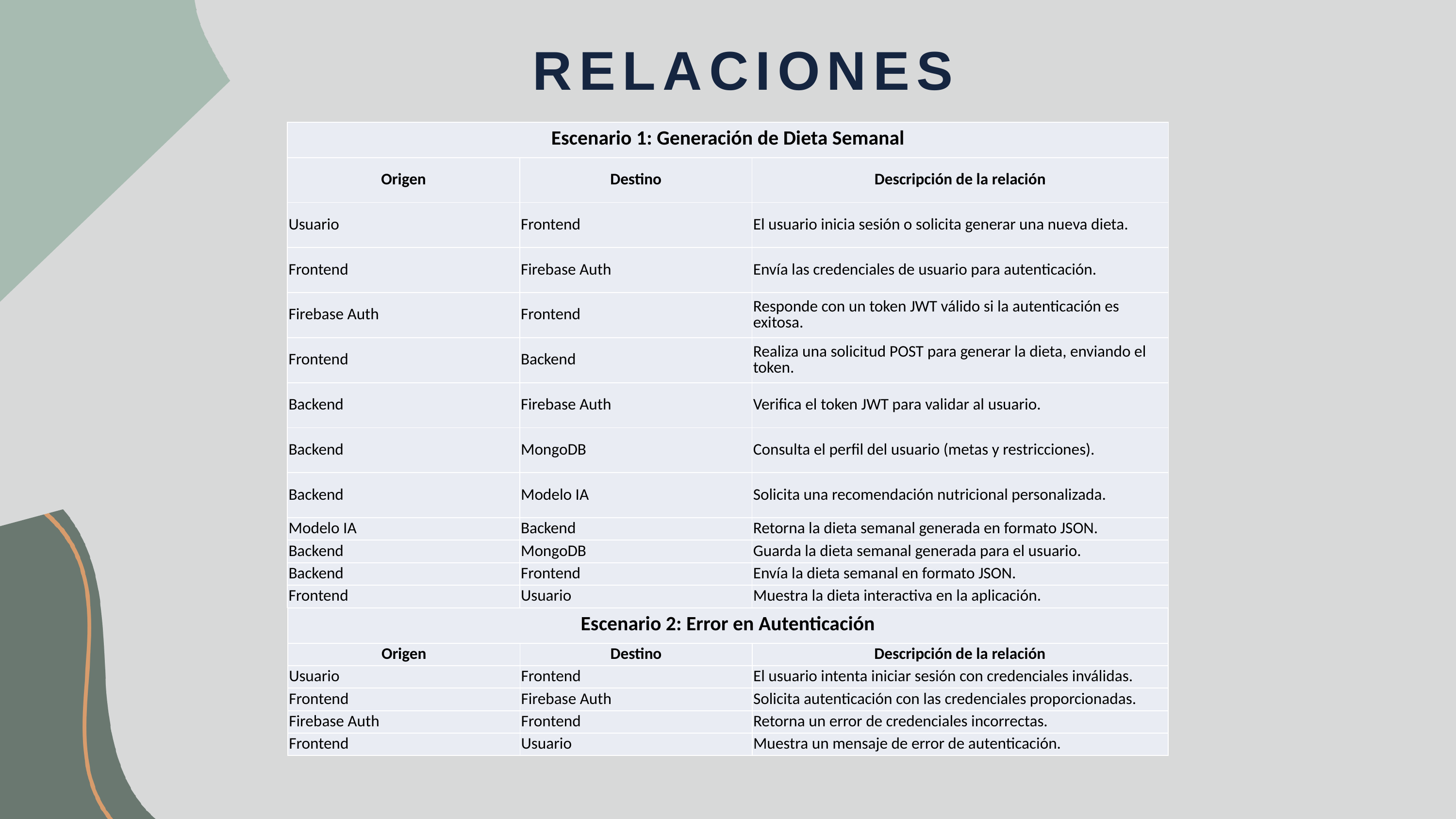

RELACIONES
| Escenario 1: Generación de Dieta Semanal |  |  |
| --- | --- | --- |
| Origen | Destino | Descripción de la relación |
| Usuario | Frontend | El usuario inicia sesión o solicita generar una nueva dieta. |
| Frontend | Firebase Auth | Envía las credenciales de usuario para autenticación. |
| Firebase Auth | Frontend | Responde con un token JWT válido si la autenticación es exitosa. |
| Frontend | Backend | Realiza una solicitud POST para generar la dieta, enviando el token. |
| Backend | Firebase Auth | Verifica el token JWT para validar al usuario. |
| Backend | MongoDB | Consulta el perfil del usuario (metas y restricciones). |
| Backend | Modelo IA | Solicita una recomendación nutricional personalizada. |
| Modelo IA | Backend | Retorna la dieta semanal generada en formato JSON. |
| Backend | MongoDB | Guarda la dieta semanal generada para el usuario. |
| Backend | Frontend | Envía la dieta semanal en formato JSON. |
| Frontend | Usuario | Muestra la dieta interactiva en la aplicación. |

| Escenario 2: Error en Autenticación |  |  |
| --- | --- | --- |
| Origen | Destino | Descripción de la relación |
| Usuario | Frontend | El usuario intenta iniciar sesión con credenciales inválidas. |
| Frontend | Firebase Auth | Solicita autenticación con las credenciales proporcionadas. |
| Firebase Auth | Frontend | Retorna un error de credenciales incorrectas. |
| Frontend | Usuario | Muestra un mensaje de error de autenticación. |